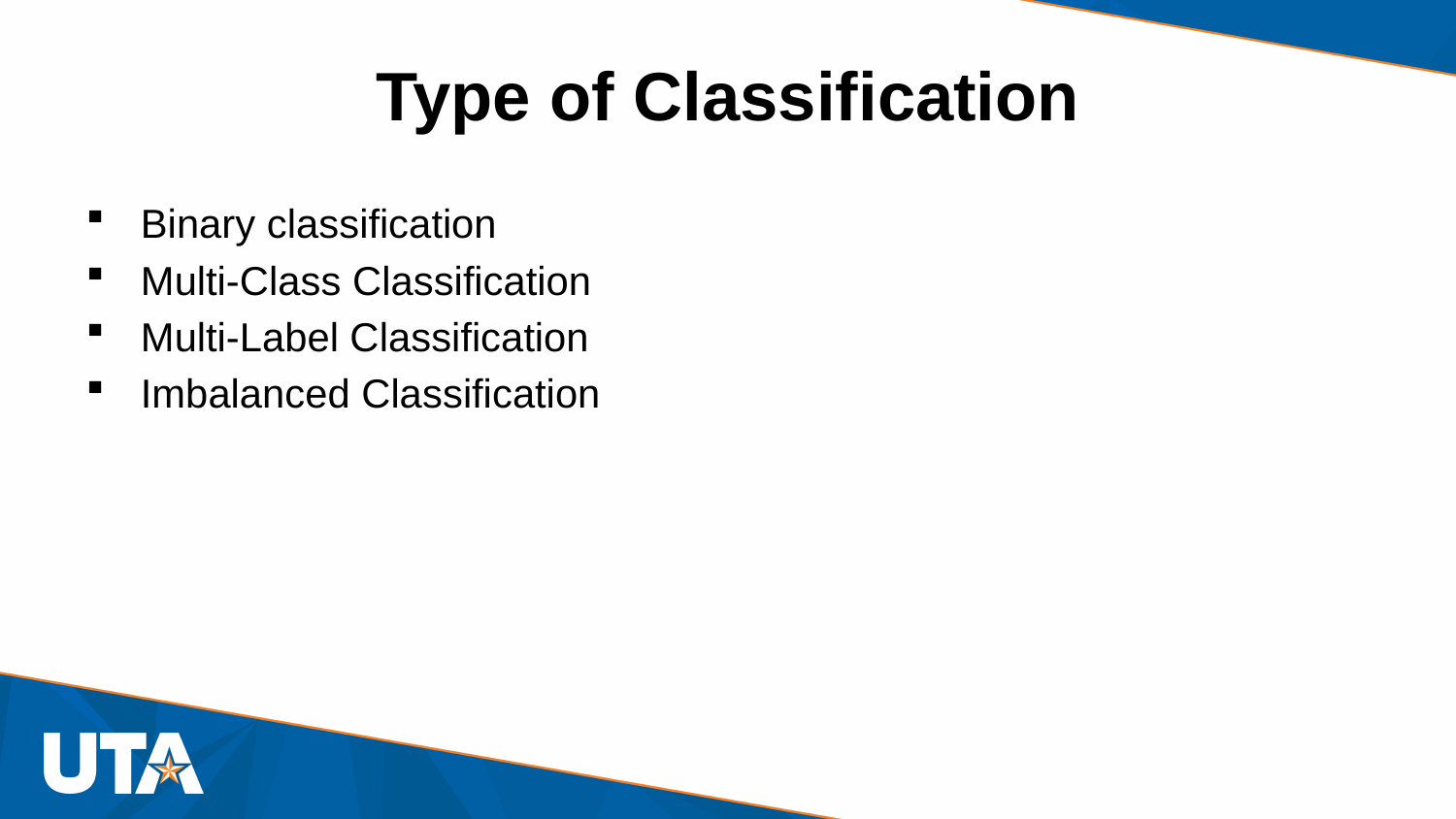

# Type of Classification
Binary classification
Multi-Class Classification
Multi-Label Classification
Imbalanced Classification